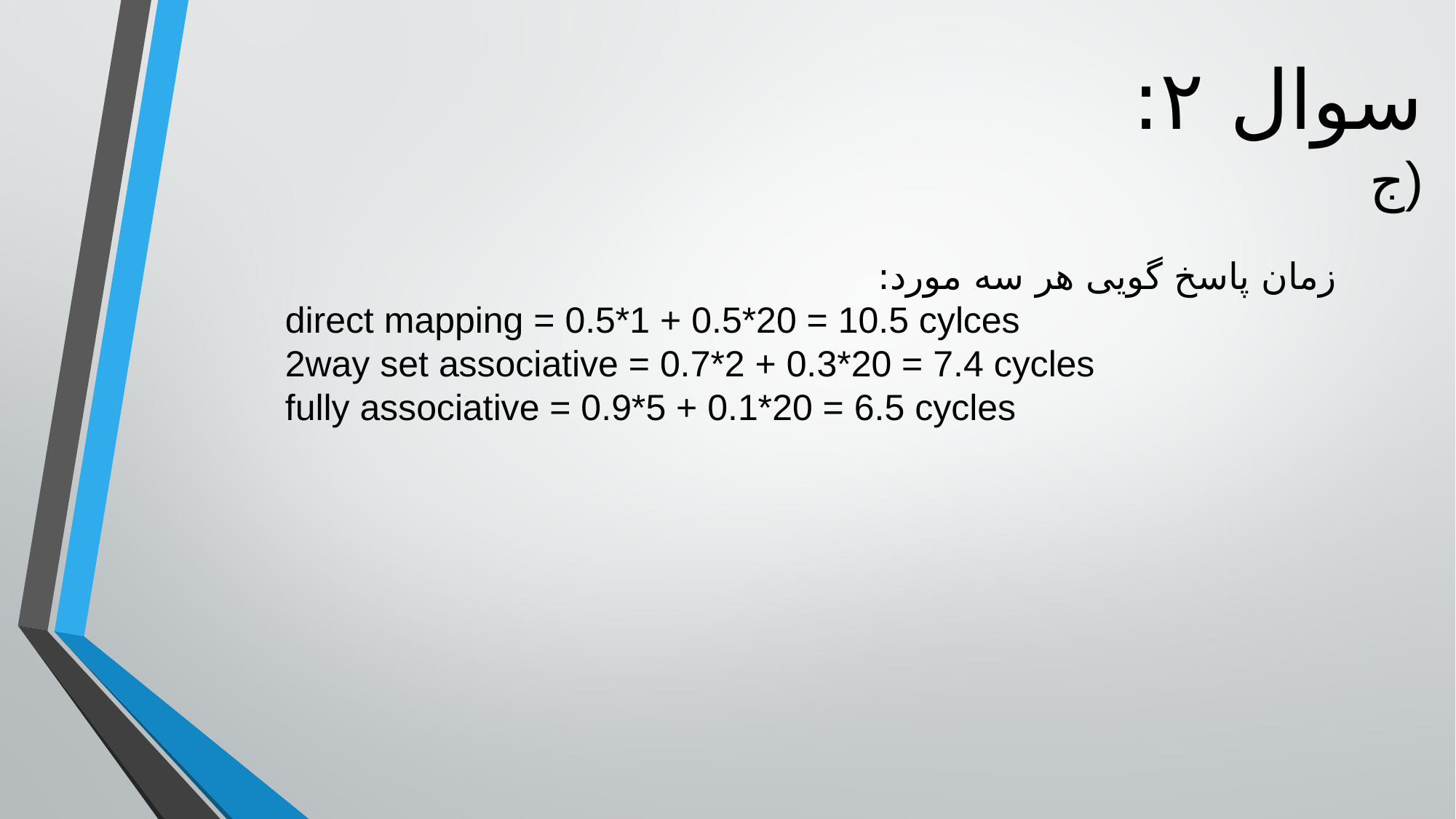

# سوال ۲: ج)
زمان پاسخ گویی هر سه مورد:
direct mapping = 0.5*1 + 0.5*20 = 10.5 cylces
2way set associative = 0.7*2 + 0.3*20 = 7.4 cycles
fully associative = 0.9*5 + 0.1*20 = 6.5 cycles